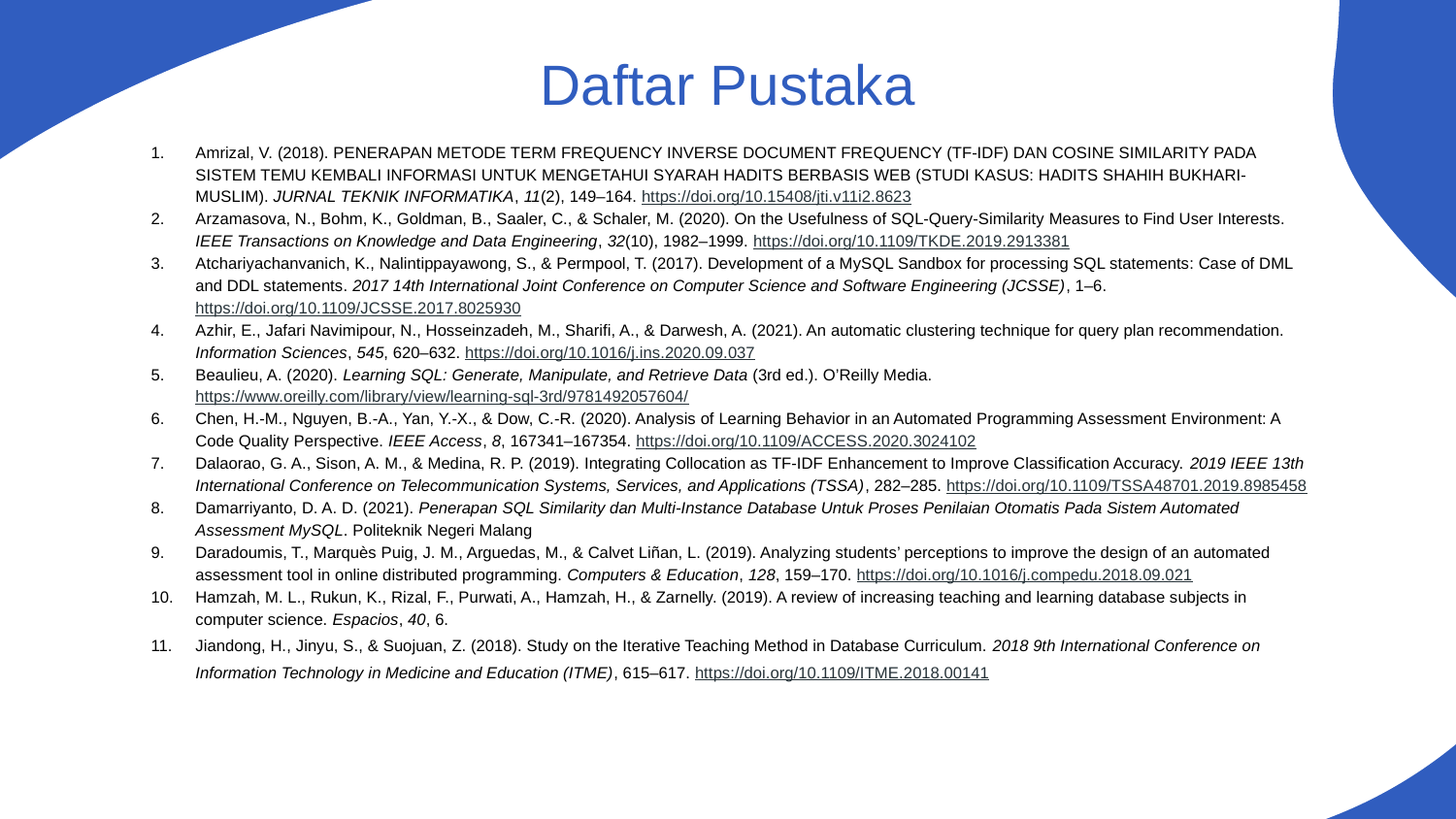

# Daftar Pustaka
Amrizal, V. (2018). PENERAPAN METODE TERM FREQUENCY INVERSE DOCUMENT FREQUENCY (TF-IDF) DAN COSINE SIMILARITY PADA SISTEM TEMU KEMBALI INFORMASI UNTUK MENGETAHUI SYARAH HADITS BERBASIS WEB (STUDI KASUS: HADITS SHAHIH BUKHARI-MUSLIM). JURNAL TEKNIK INFORMATIKA, 11(2), 149–164. https://doi.org/10.15408/jti.v11i2.8623
Arzamasova, N., Bohm, K., Goldman, B., Saaler, C., & Schaler, M. (2020). On the Usefulness of SQL-Query-Similarity Measures to Find User Interests. IEEE Transactions on Knowledge and Data Engineering, 32(10), 1982–1999. https://doi.org/10.1109/TKDE.2019.2913381
Atchariyachanvanich, K., Nalintippayawong, S., & Permpool, T. (2017). Development of a MySQL Sandbox for processing SQL statements: Case of DML and DDL statements. 2017 14th International Joint Conference on Computer Science and Software Engineering (JCSSE), 1–6. https://doi.org/10.1109/JCSSE.2017.8025930
Azhir, E., Jafari Navimipour, N., Hosseinzadeh, M., Sharifi, A., & Darwesh, A. (2021). An automatic clustering technique for query plan recommendation. Information Sciences, 545, 620–632. https://doi.org/10.1016/j.ins.2020.09.037
Beaulieu, A. (2020). Learning SQL: Generate, Manipulate, and Retrieve Data (3rd ed.). O’Reilly Media. https://www.oreilly.com/library/view/learning-sql-3rd/9781492057604/
Chen, H.-M., Nguyen, B.-A., Yan, Y.-X., & Dow, C.-R. (2020). Analysis of Learning Behavior in an Automated Programming Assessment Environment: A Code Quality Perspective. IEEE Access, 8, 167341–167354. https://doi.org/10.1109/ACCESS.2020.3024102
Dalaorao, G. A., Sison, A. M., & Medina, R. P. (2019). Integrating Collocation as TF-IDF Enhancement to Improve Classification Accuracy. 2019 IEEE 13th International Conference on Telecommunication Systems, Services, and Applications (TSSA), 282–285. https://doi.org/10.1109/TSSA48701.2019.8985458
Damarriyanto, D. A. D. (2021). Penerapan SQL Similarity dan Multi-Instance Database Untuk Proses Penilaian Otomatis Pada Sistem Automated Assessment MySQL. Politeknik Negeri Malang
Daradoumis, T., Marquès Puig, J. M., Arguedas, M., & Calvet Liñan, L. (2019). Analyzing students’ perceptions to improve the design of an automated assessment tool in online distributed programming. Computers & Education, 128, 159–170. https://doi.org/10.1016/j.compedu.2018.09.021
Hamzah, M. L., Rukun, K., Rizal, F., Purwati, A., Hamzah, H., & Zarnelly. (2019). A review of increasing teaching and learning database subjects in computer science. Espacios, 40, 6.
Jiandong, H., Jinyu, S., & Suojuan, Z. (2018). Study on the Iterative Teaching Method in Database Curriculum. 2018 9th International Conference on Information Technology in Medicine and Education (ITME), 615–617. https://doi.org/10.1109/ITME.2018.00141